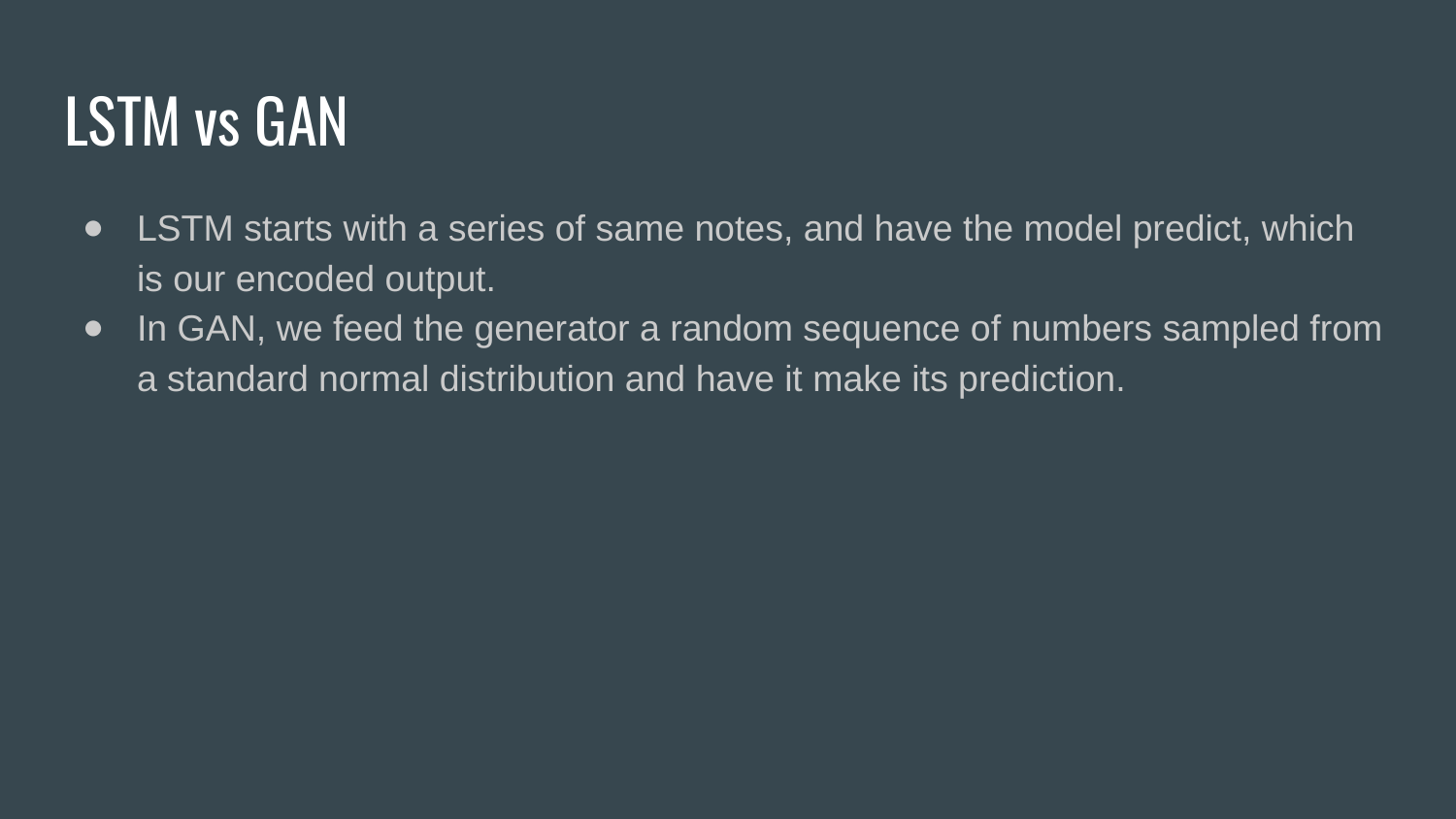

# LSTM vs GAN
LSTM starts with a series of same notes, and have the model predict, which is our encoded output.
In GAN, we feed the generator a random sequence of numbers sampled from a standard normal distribution and have it make its prediction.